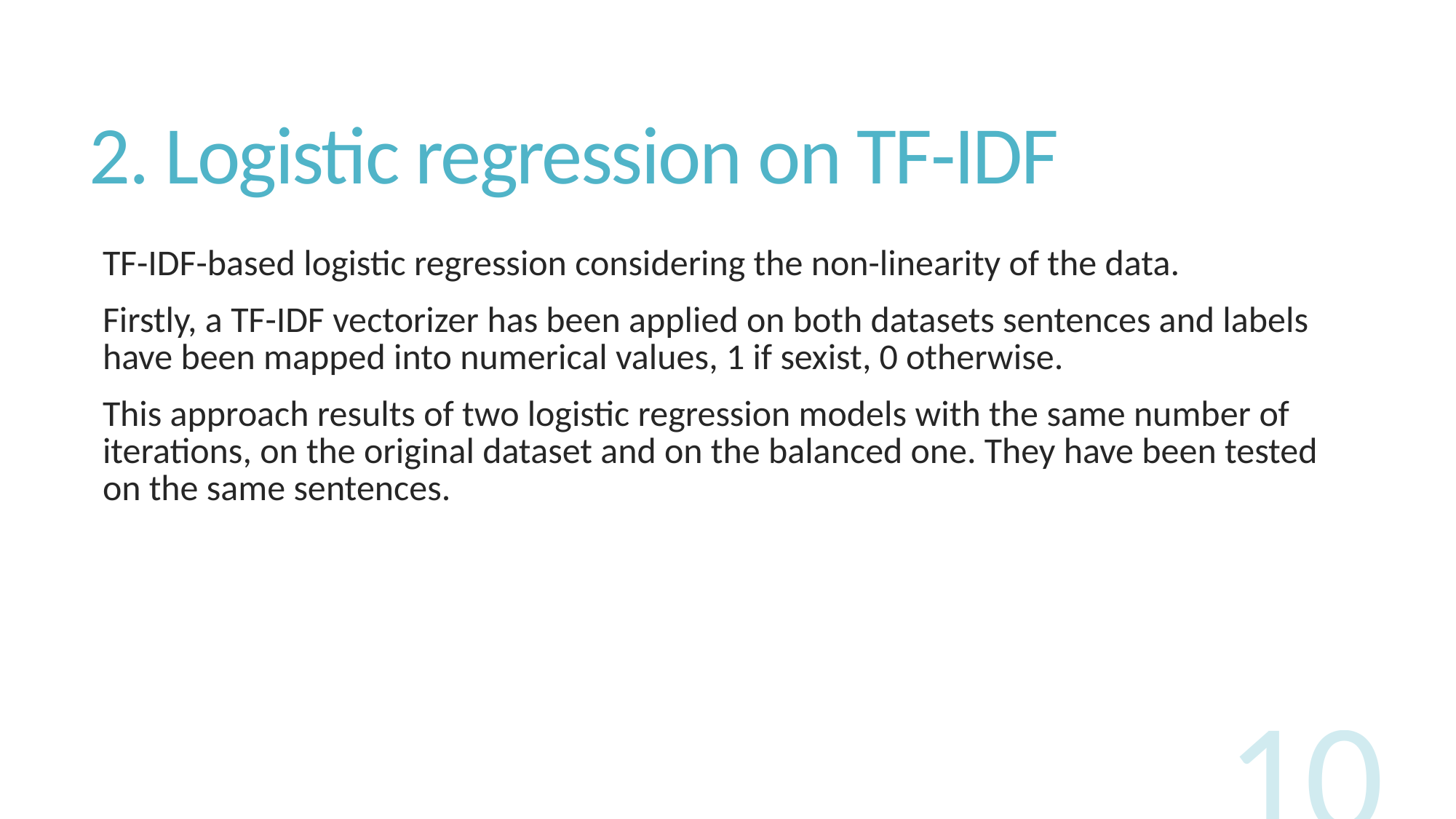

# 2. Logistic regression on TF-IDF
TF-IDF-based logistic regression considering the non-linearity of the data.
Firstly, a TF-IDF vectorizer has been applied on both datasets sentences and labels have been mapped into numerical values, 1 if sexist, 0 otherwise.
This approach results of two logistic regression models with the same number of iterations, on the original dataset and on the balanced one. They have been tested on the same sentences.
10